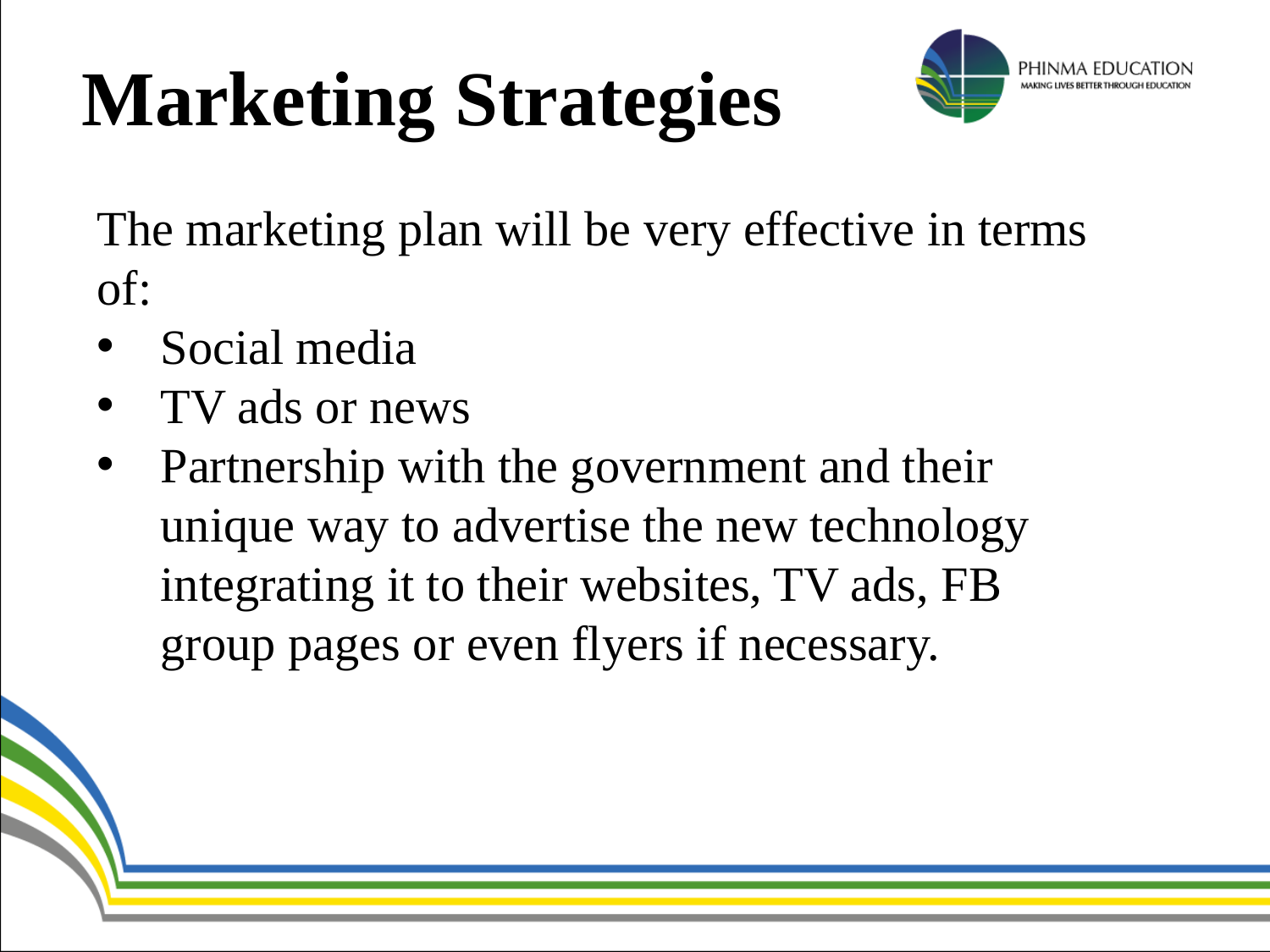

Marketing Strategies
The marketing plan will be very effective in terms of:
Social media
TV ads or news
Partnership with the government and their unique way to advertise the new technology integrating it to their websites, TV ads, FB group pages or even flyers if necessary.